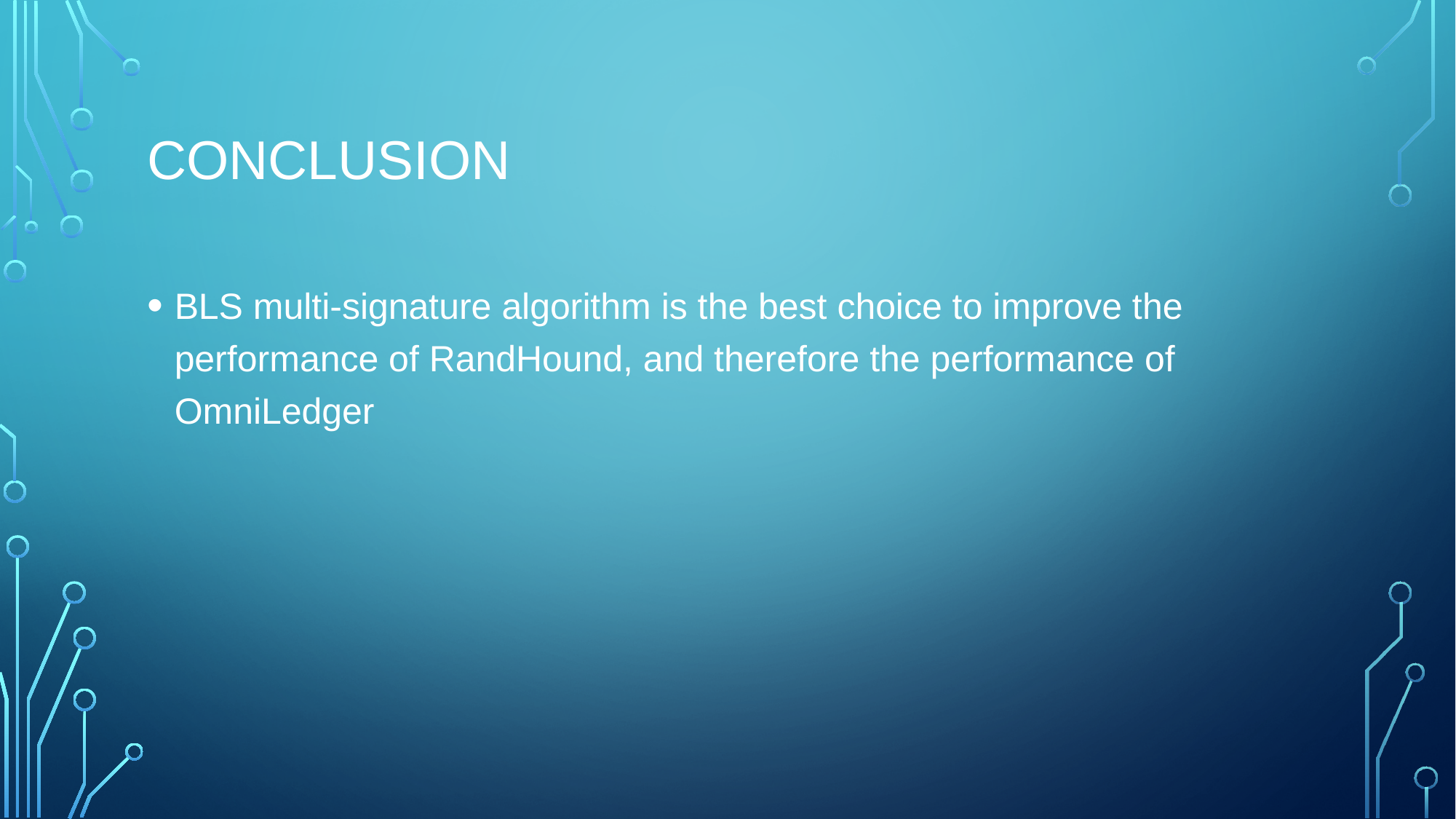

# Conclusion
BLS multi-signature algorithm is the best choice to improve the performance of RandHound, and therefore the performance of OmniLedger